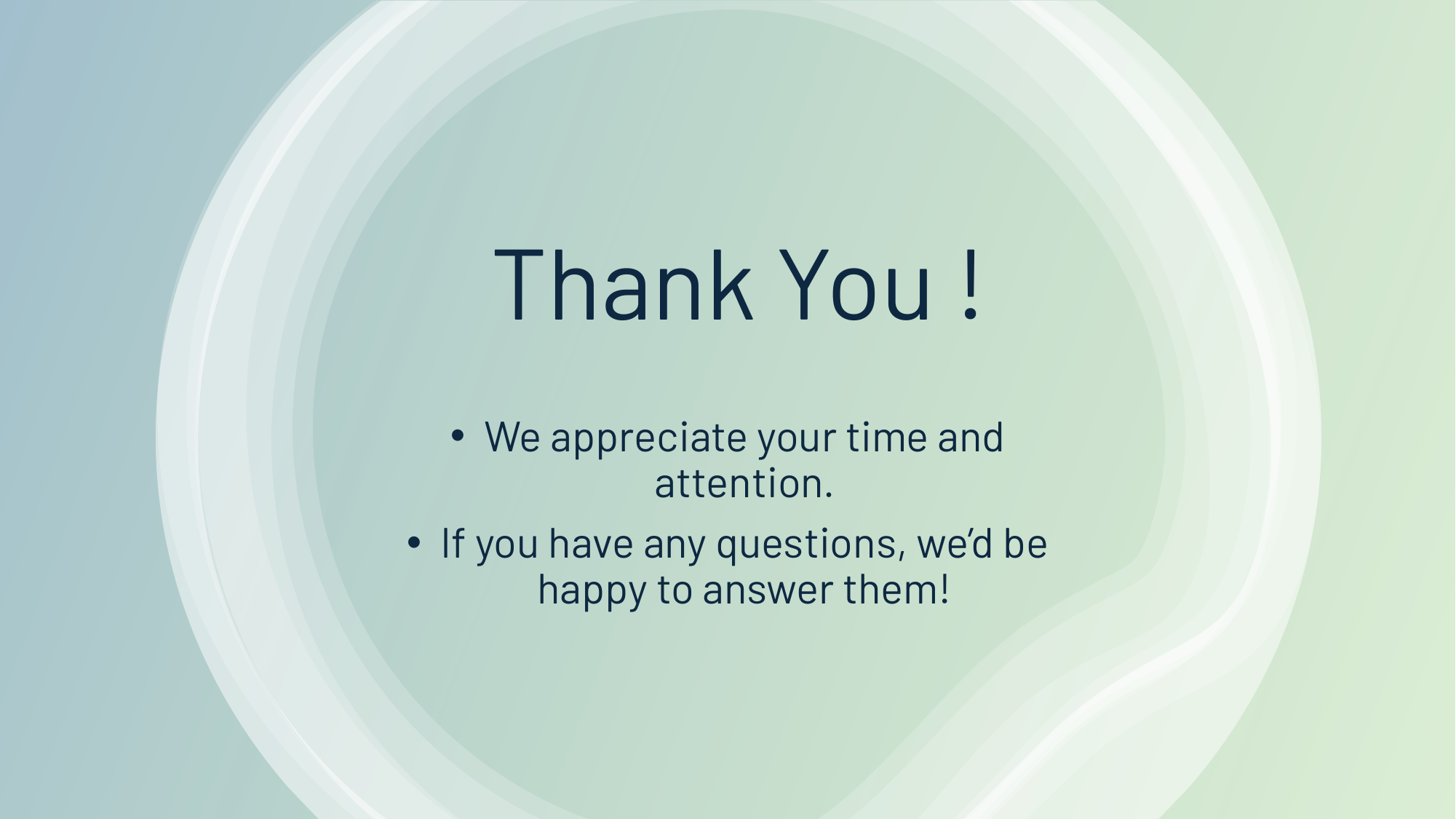

# Thank You !
We appreciate your time and attention.
If you have any questions, we’d be happy to answer them!